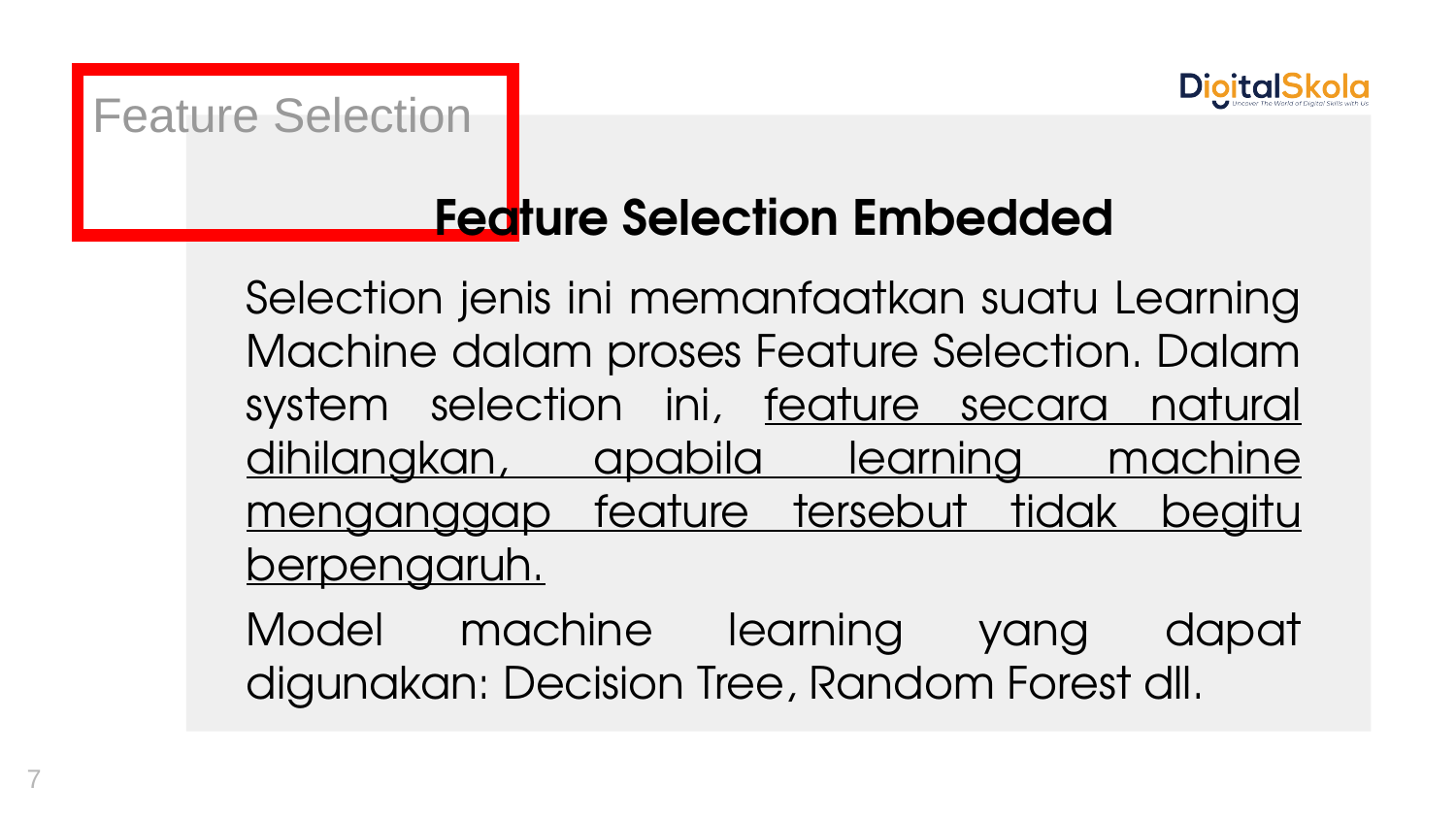

# Feature Selection
Feature Selection Embedded
Selection jenis ini memanfaatkan suatu Learning Machine dalam proses Feature Selection. Dalam system selection ini, feature secara natural dihilangkan, apabila learning machine menganggap feature tersebut tidak begitu berpengaruh.
Model machine learning yang dapat digunakan: Decision Tree, Random Forest dll.

7